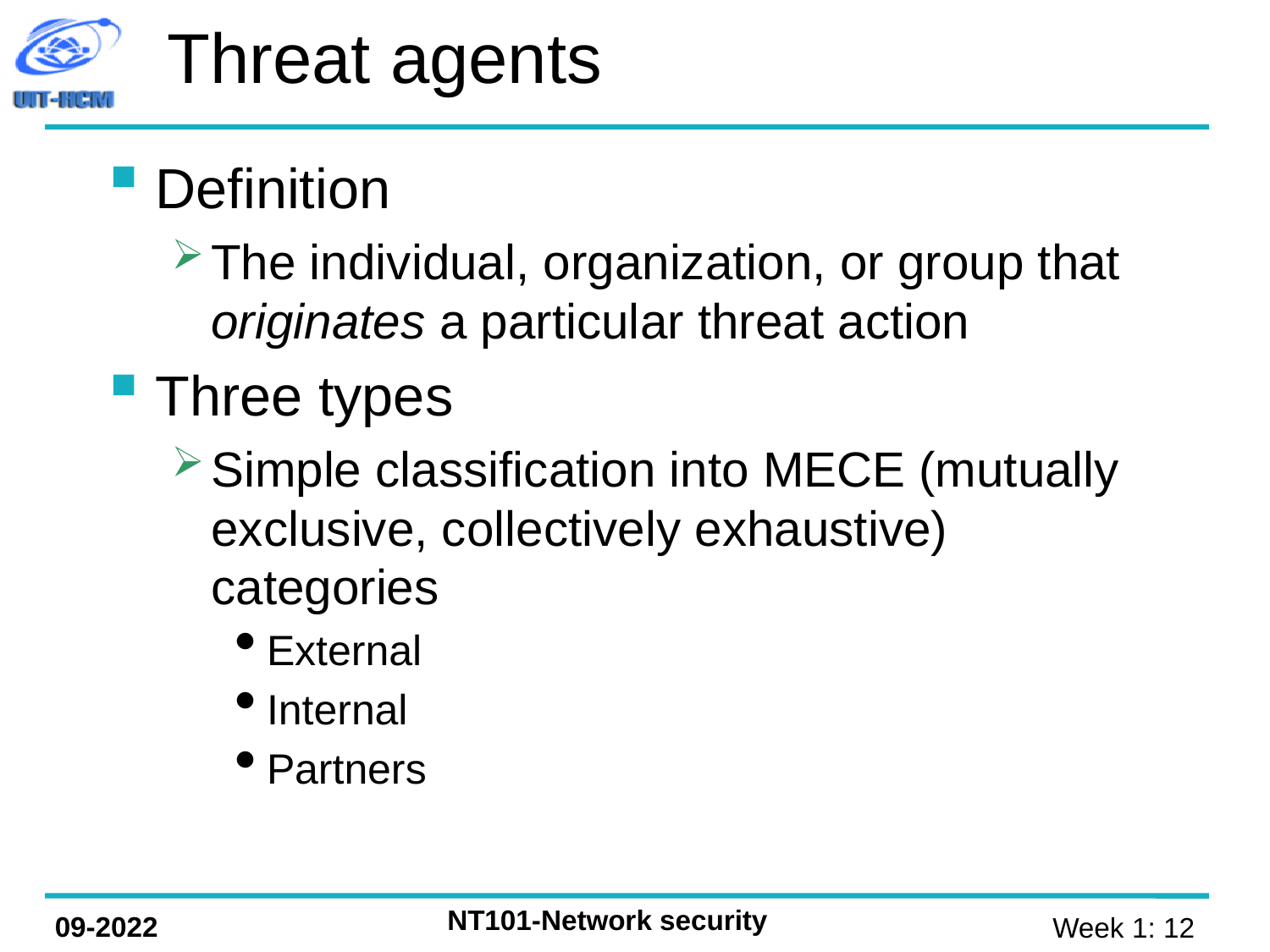

# Threat agents
Definition
The individual, organization, or group that originates a particular threat action
Three types
Simple classification into MECE (mutually exclusive, collectively exhaustive) categories
External
Internal
Partners